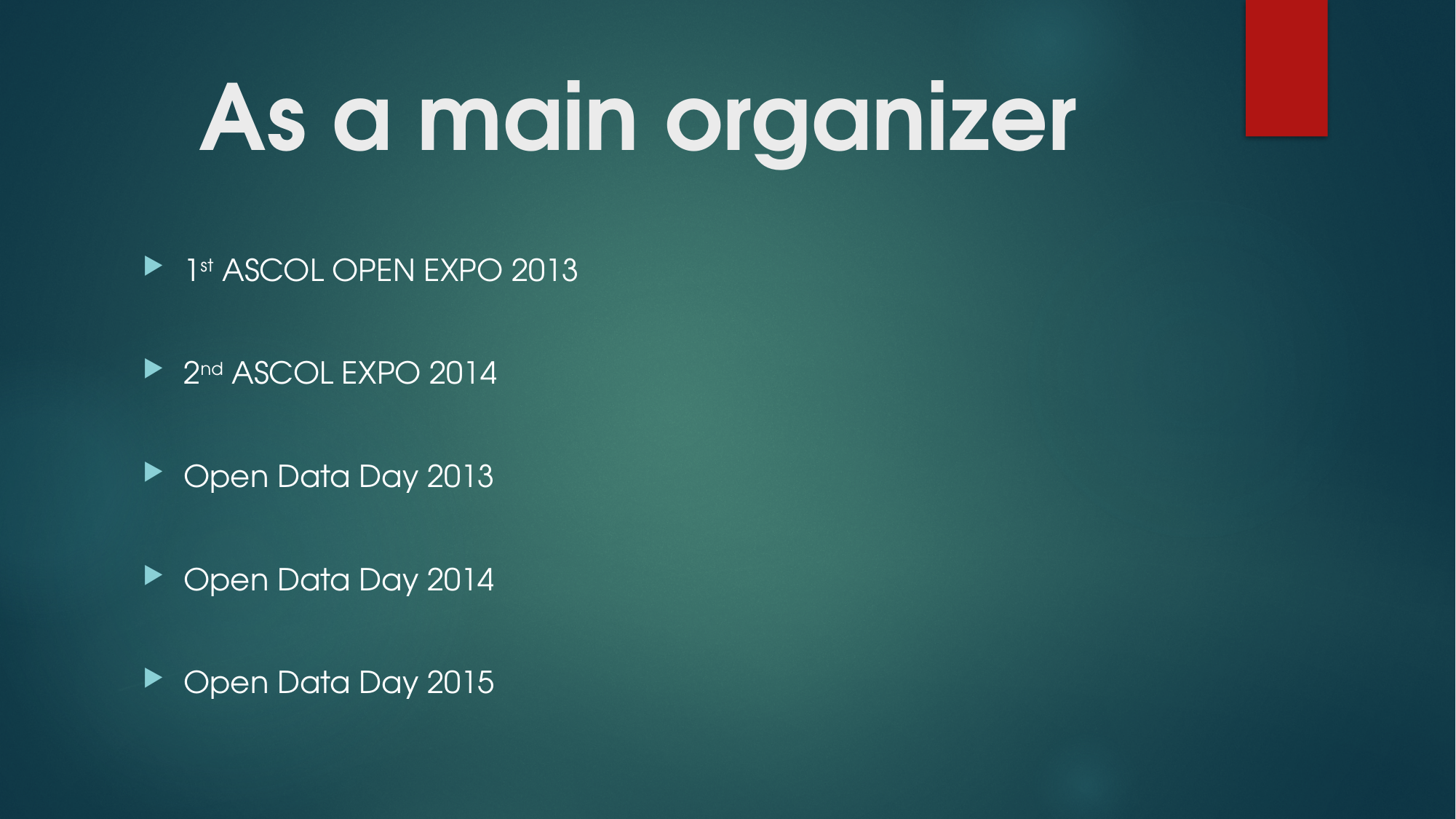

# As a main organizer
1st ASCOL OPEN EXPO 2013

2nd ASCOL EXPO 2014

Open Data Day 2013

Open Data Day 2014

Open Data Day 2015